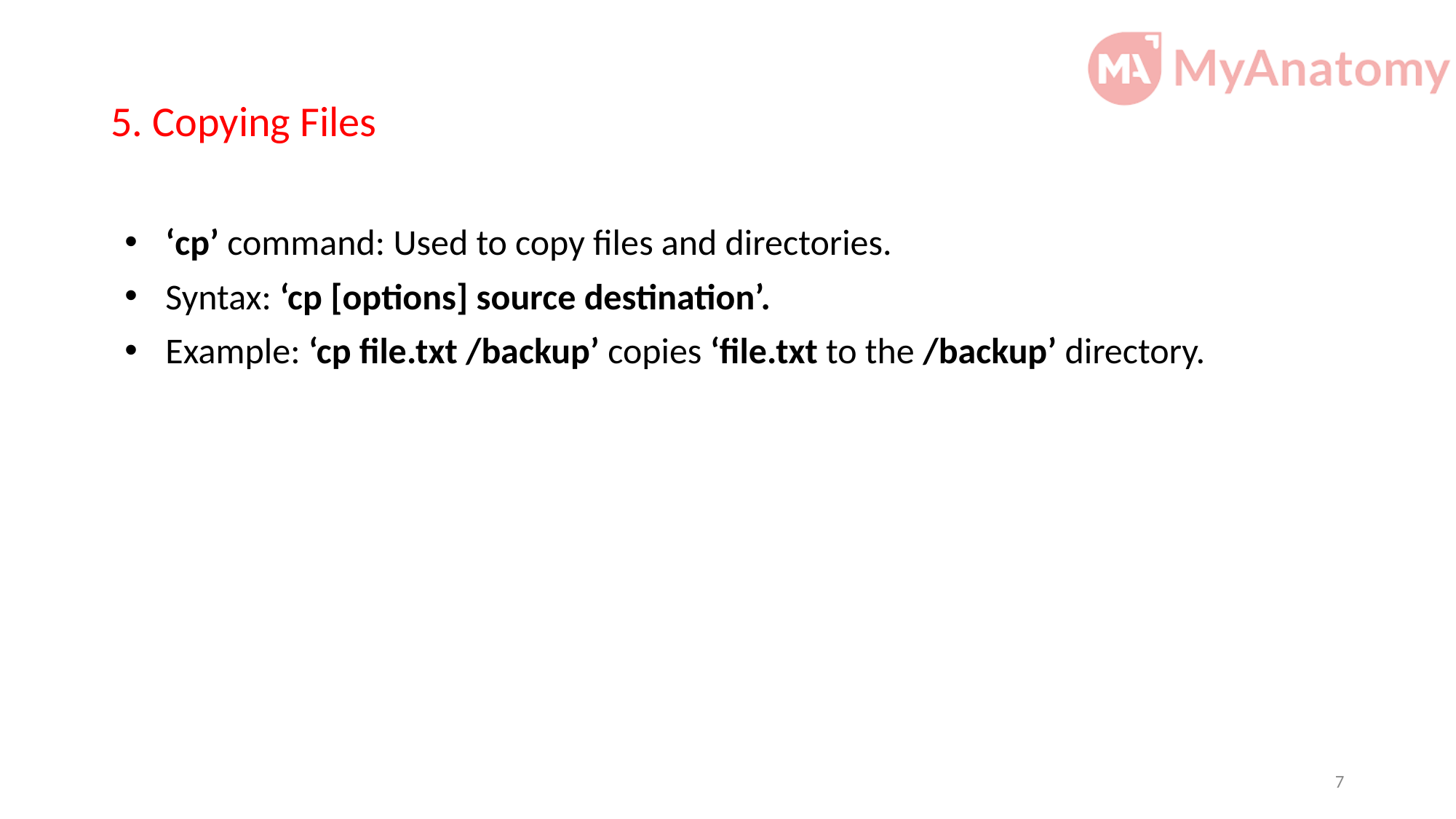

# 5. Copying Files
‘cp’ command: Used to copy files and directories.
Syntax: ‘cp [options] source destination’.
Example: ‘cp file.txt /backup’ copies ‘file.txt to the /backup’ directory.
7